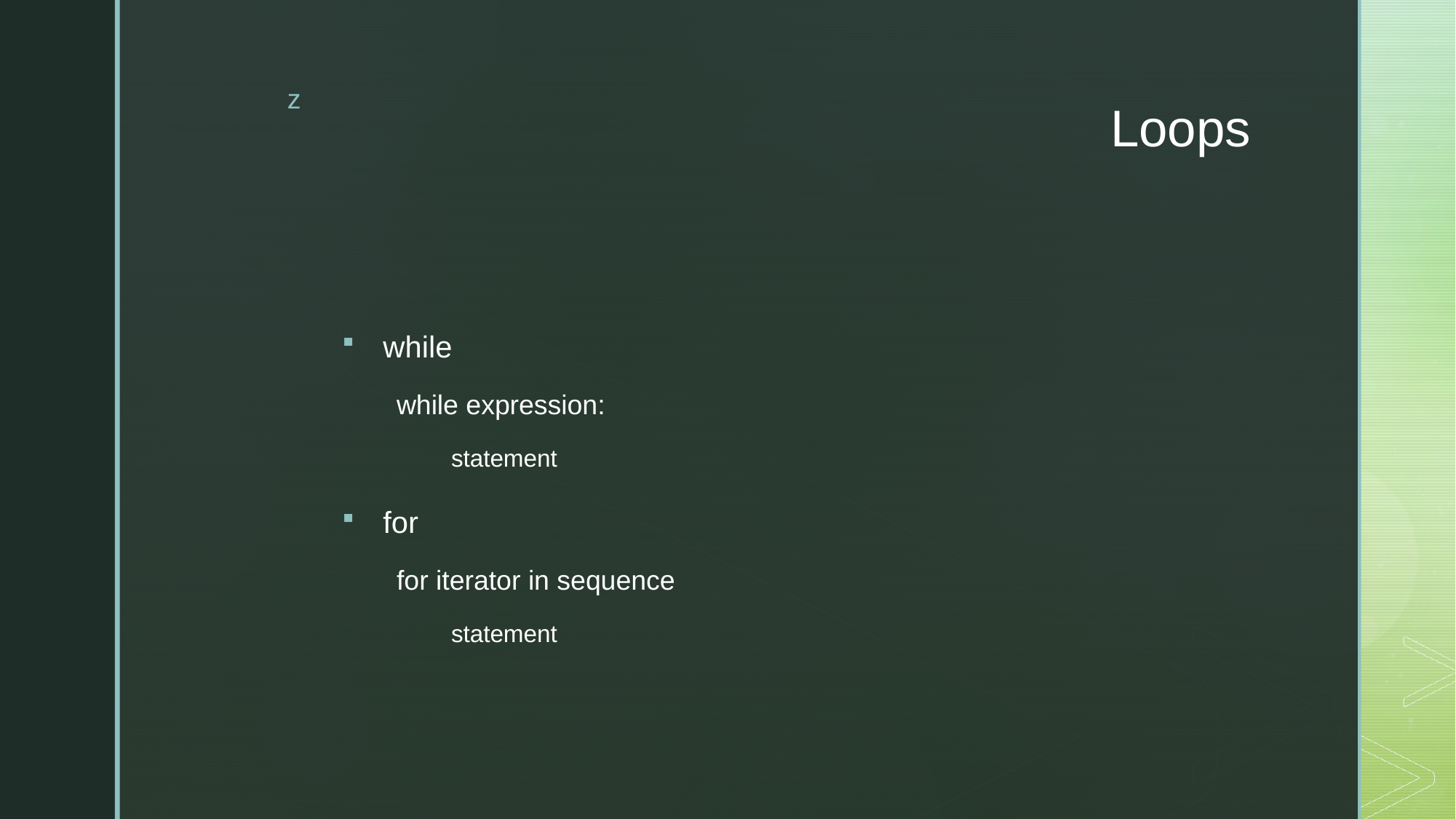

# Loops
while
while expression:
statement
for
for iterator in sequence
statement